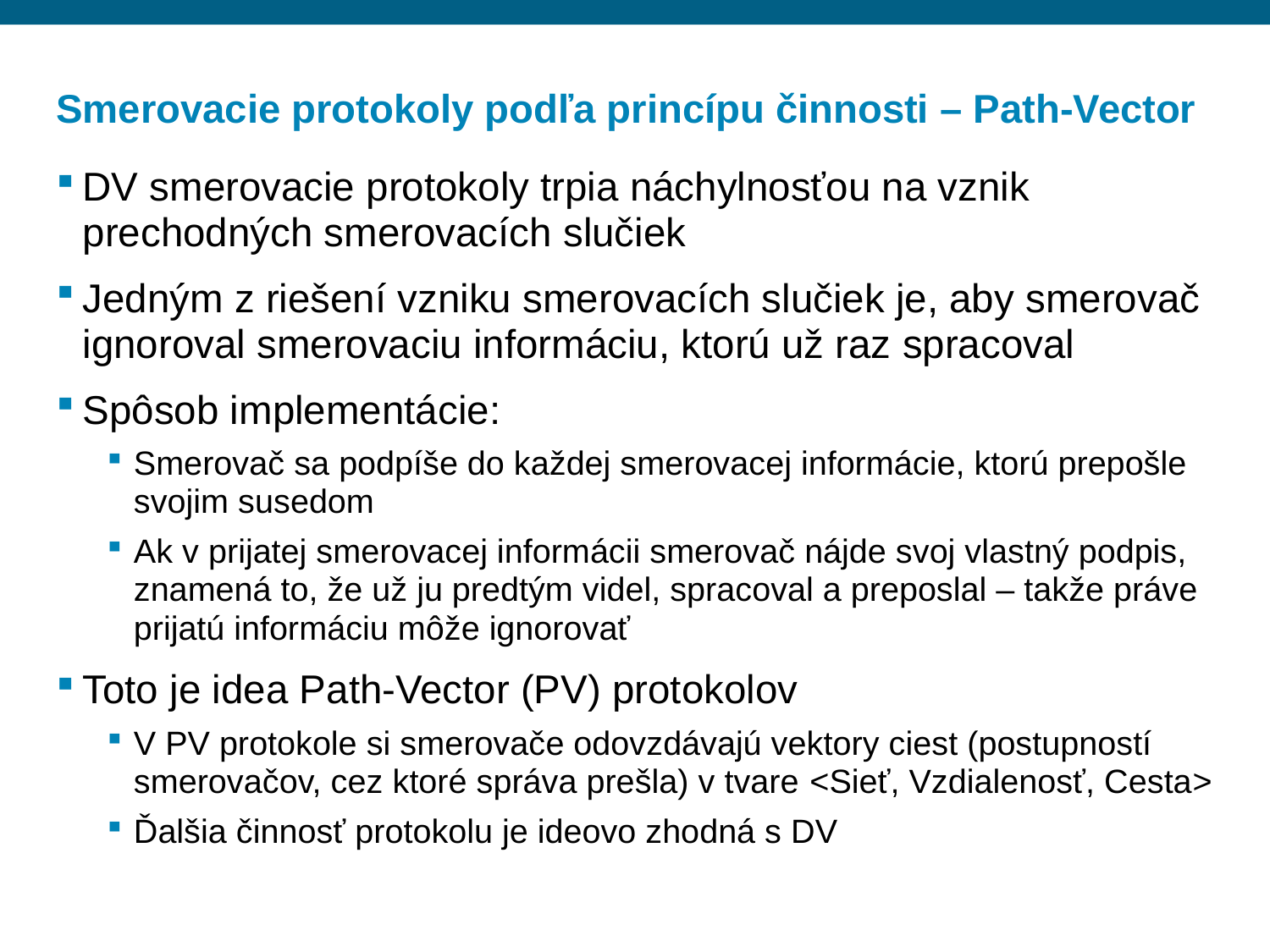

# Smerovacie protokoly podľa princípu činnosti – Path-Vector
DV smerovacie protokoly trpia náchylnosťou na vznik prechodných smerovacích slučiek
Jedným z riešení vzniku smerovacích slučiek je, aby smerovač ignoroval smerovaciu informáciu, ktorú už raz spracoval
Spôsob implementácie:
Smerovač sa podpíše do každej smerovacej informácie, ktorú prepošle svojim susedom
Ak v prijatej smerovacej informácii smerovač nájde svoj vlastný podpis, znamená to, že už ju predtým videl, spracoval a preposlal – takže práve prijatú informáciu môže ignorovať
Toto je idea Path-Vector (PV) protokolov
V PV protokole si smerovače odovzdávajú vektory ciest (postupností smerovačov, cez ktoré správa prešla) v tvare <Sieť, Vzdialenosť, Cesta>
Ďalšia činnosť protokolu je ideovo zhodná s DV